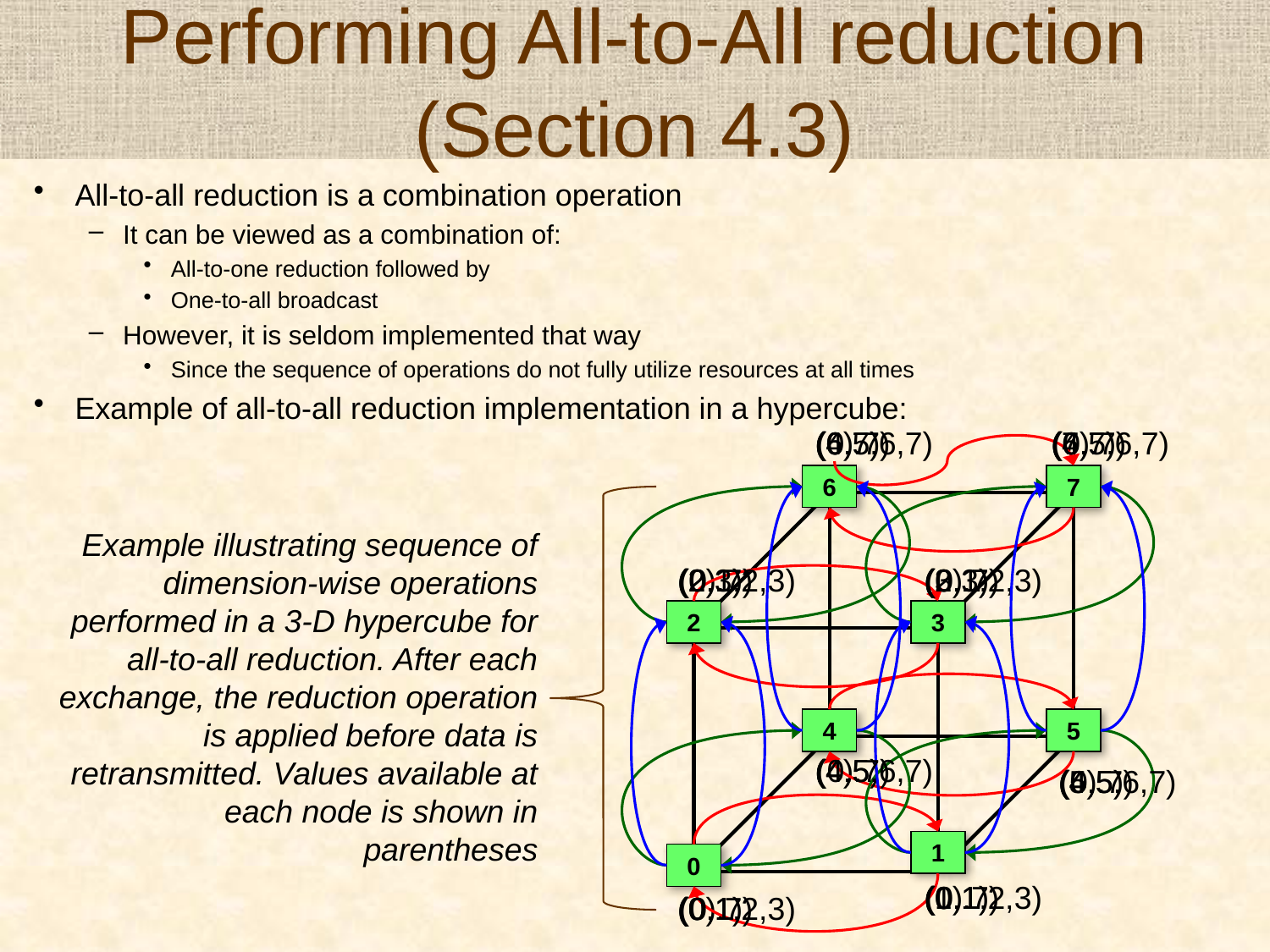

# Performing All-to-All reduction (Section 4.3)
All-to-all reduction is a combination operation
It can be viewed as a combination of:
All-to-one reduction followed by
One-to-all broadcast
However, it is seldom implemented that way
Since the sequence of operations do not fully utilize resources at all times
Example of all-to-all reduction implementation in a hypercube:
(6)
(7)
(2)
(3)
(4)
(5)
(1)
(0)
(6,7)
(6,7)
(2,3)
(2,3)
(4,5)
(4,5)
(0,1)
(0,1)
(4,5,6,7)
(4,5,6,7)
(0,1,2,3)
(0,1,2,3)
(4,5,6,7)
(4,5,6,7)
(0,1,2,3)
(0,1,2,3)
(0..7)
(0..7)
(0..7)
(0..7)
(0..7)
(0..7)
(0..7)
(0..7)
6
7

Example illustrating sequence of dimension-wise operations performed in a 3-D hypercube for all-to-all reduction. After each exchange, the reduction operation is applied before data is retransmitted. Values available at each node is shown in parentheses
2
3

4
5
1
0